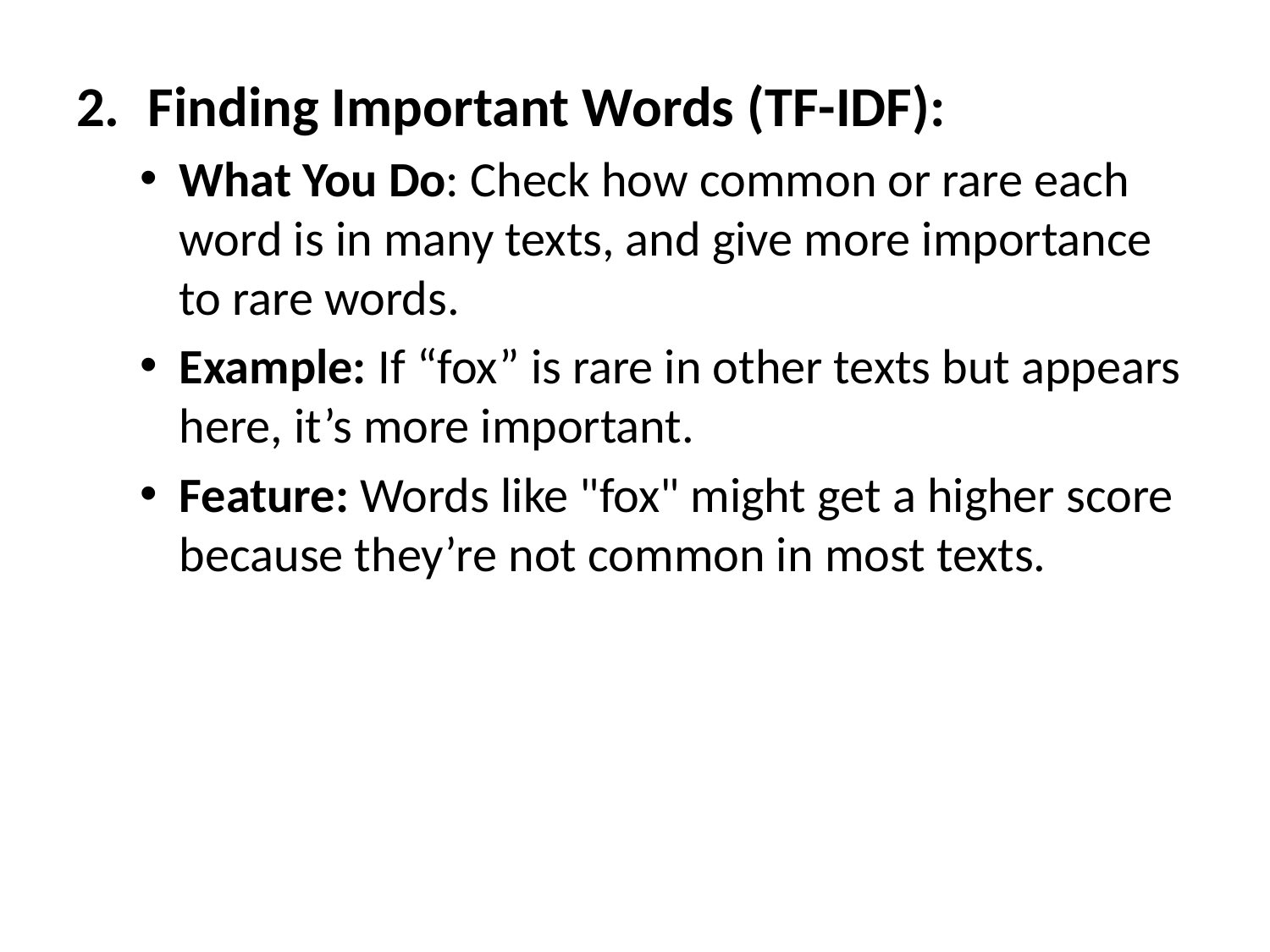

Finding Important Words (TF-IDF):
What You Do: Check how common or rare each word is in many texts, and give more importance to rare words.
Example: If “fox” is rare in other texts but appears here, it’s more important.
Feature: Words like "fox" might get a higher score because they’re not common in most texts.